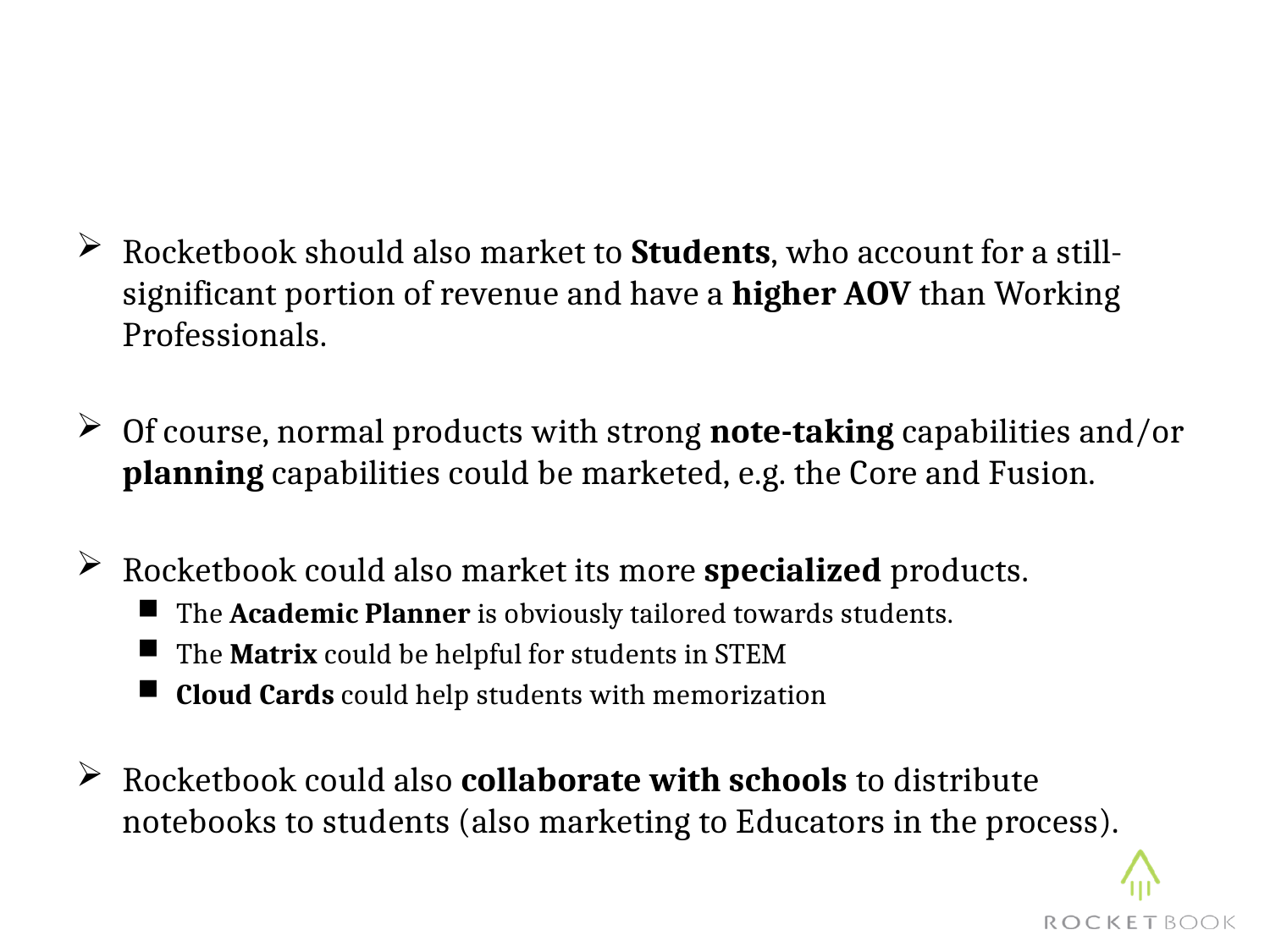

Rocketbook should also market to Students, who account for a still-significant portion of revenue and have a higher AOV than Working Professionals.

Of course, normal products with strong note-taking capabilities and/or planning capabilities could be marketed, e.g. the Core and Fusion.

Rocketbook could also market its more specialized products.
The Academic Planner is obviously tailored towards students.
The Matrix could be helpful for students in STEM
Cloud Cards could help students with memorization

Rocketbook could also collaborate with schools to distribute notebooks to students (also marketing to Educators in the process).